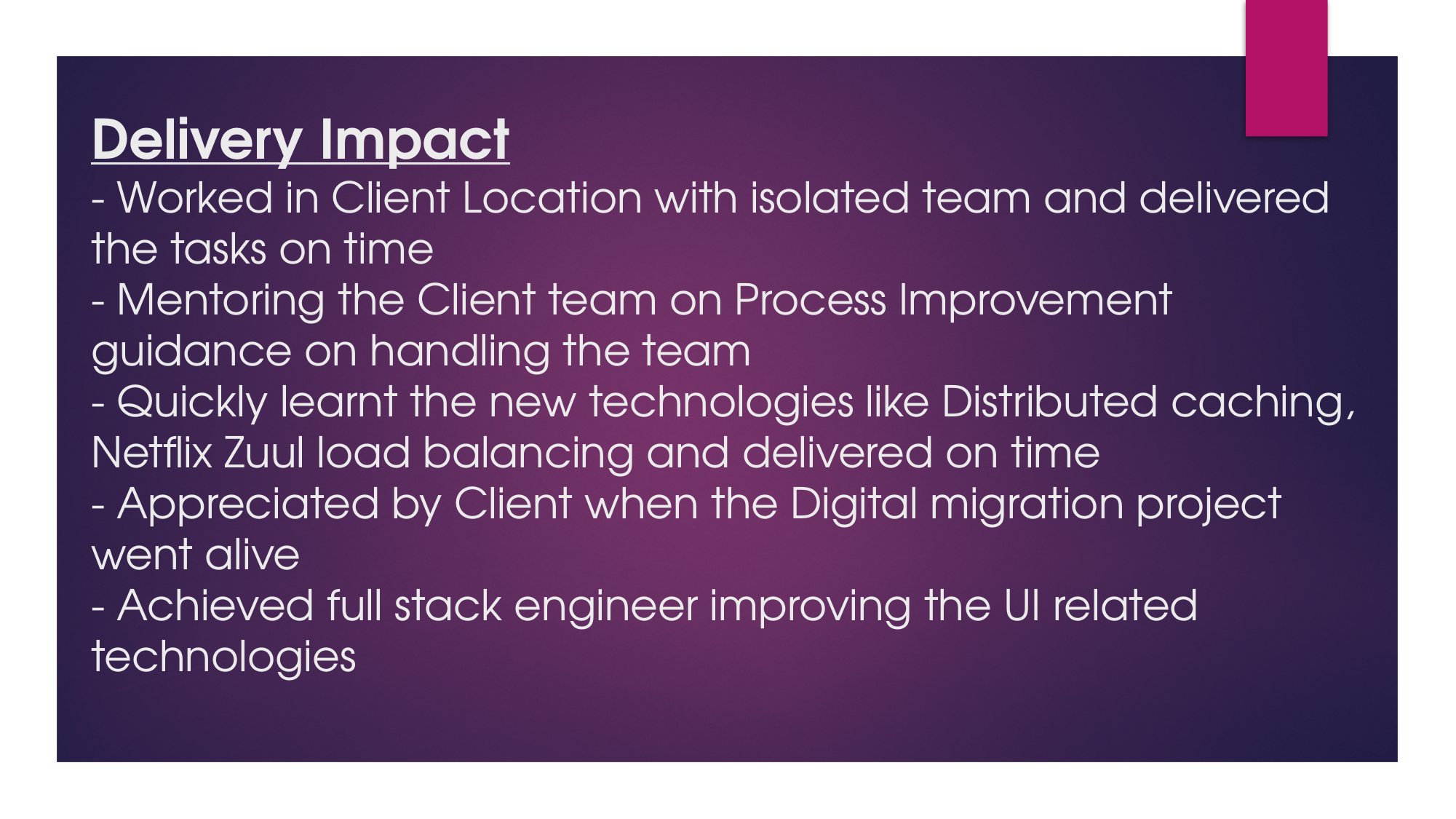

# Delivery Impact - Worked in Client Location with isolated team and delivered the tasks on time - Mentoring the Client team on Process Improvement guidance on handling the team - Quickly learnt the new technologies like Distributed caching, Netflix Zuul load balancing and delivered on time - Appreciated by Client when the Digital migration project went alive - Achieved full stack engineer improving the UI related technologies